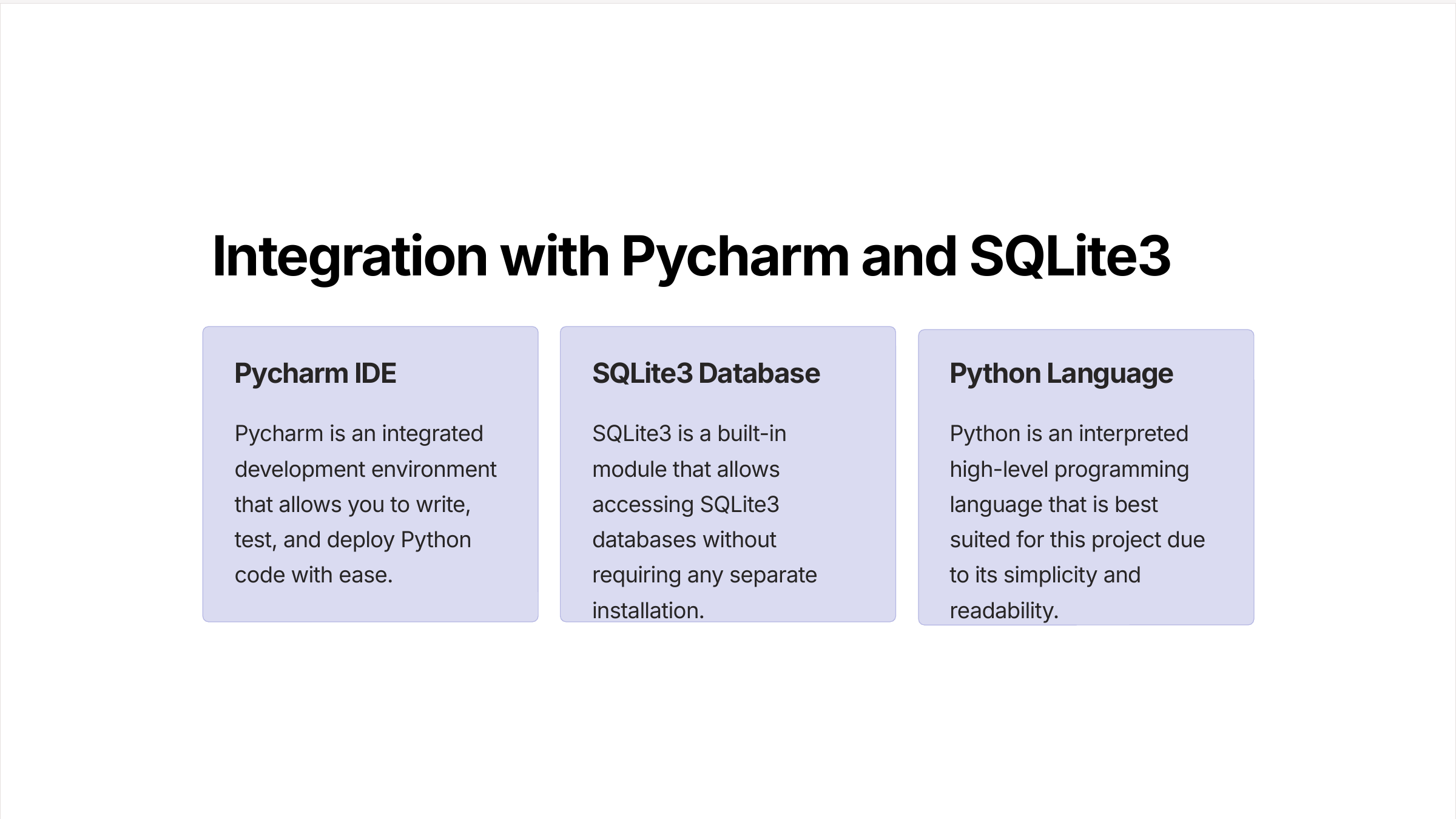

Integration with Pycharm and SQLite3

Pycharm IDE
SQLite3 Database
Python Language
Pycharm is an integrated development environment that allows you to write, test, and deploy Python code with ease.
SQLite3 is a built-in module that allows accessing SQLite3 databases without requiring any separate installation.
Python is an interpreted high-level programming language that is best suited for this project due to its simplicity and readability.